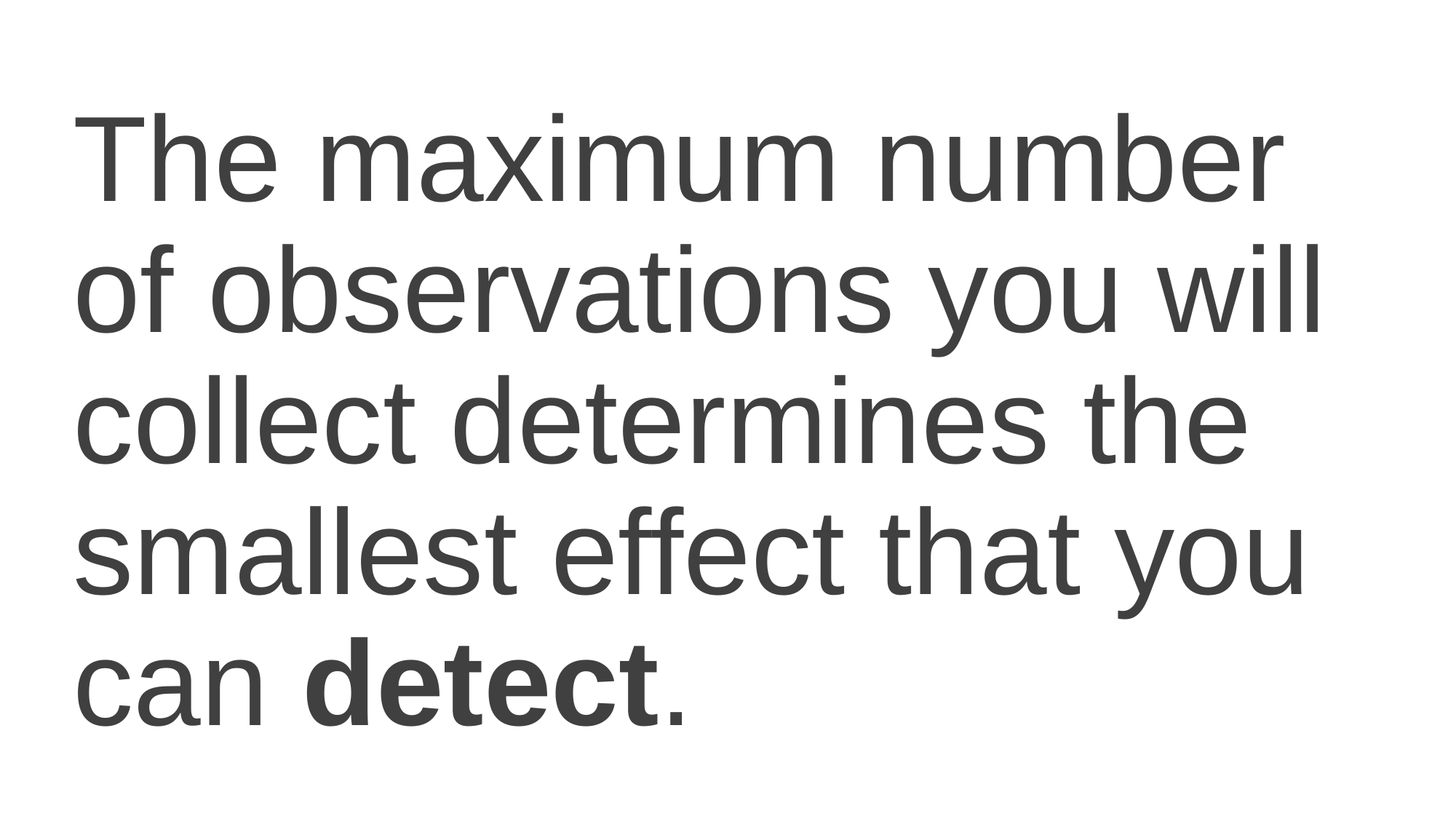

The maximum number of observations you will collect determines the smallest effect that you can detect.